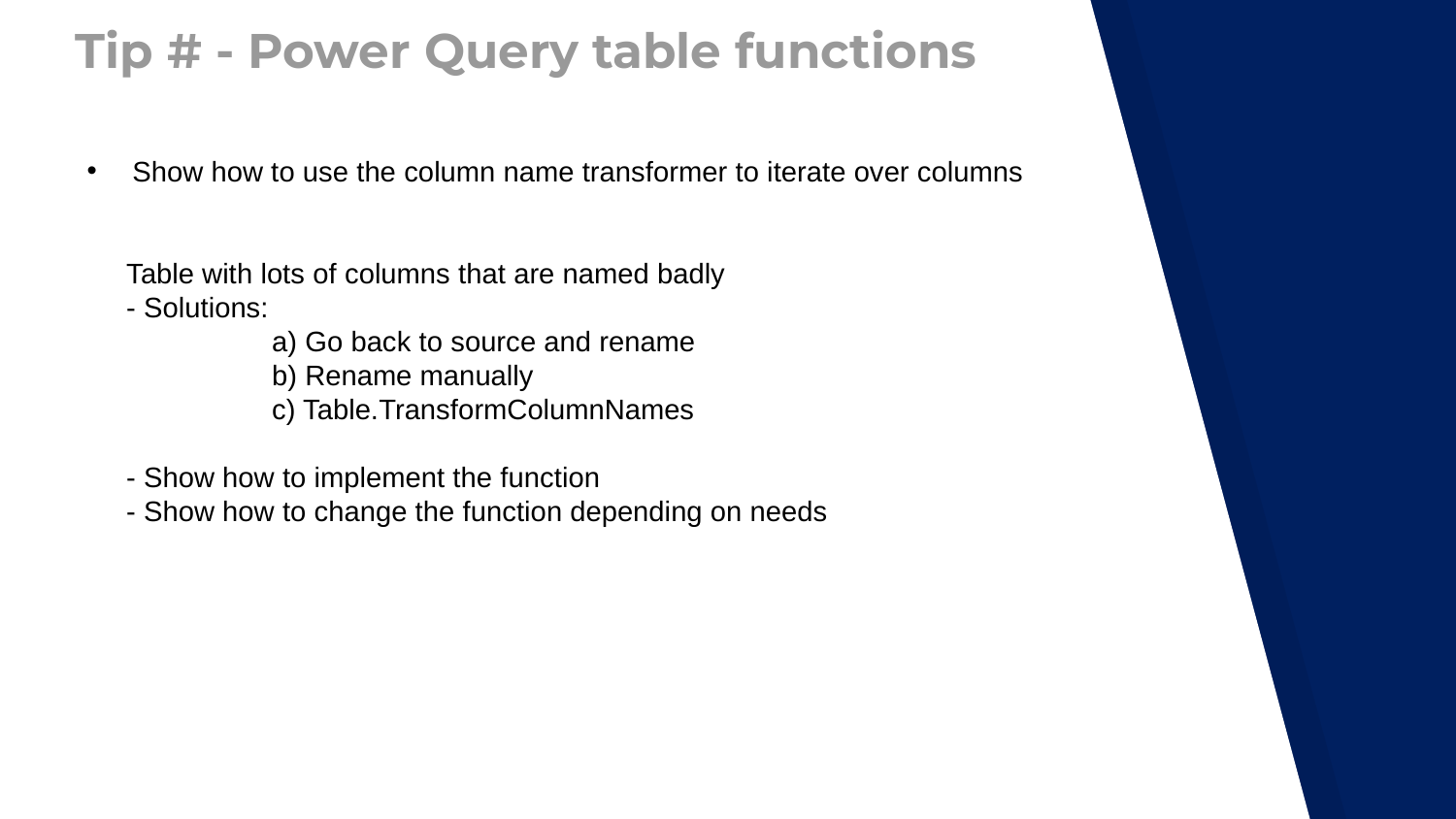

# Tip # - Power Query table functions
Show how to use the column name transformer to iterate over columns
Table with lots of columns that are named badly
- Solutions:
	a) Go back to source and rename
	b) Rename manually
	c) Table.TransformColumnNames

- Show how to implement the function
- Show how to change the function depending on needs